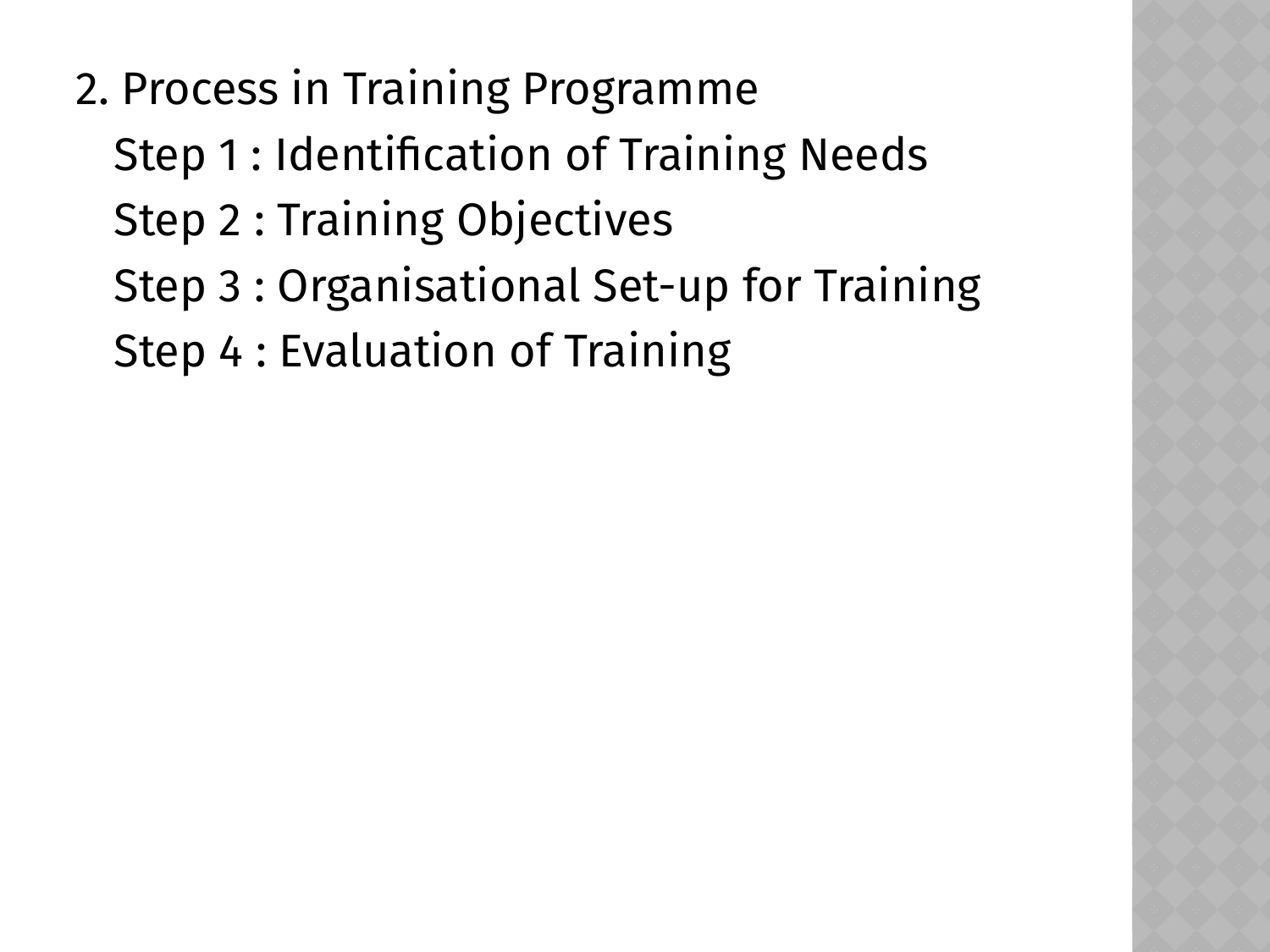

2. Process in Training Programme
	Step 1 : Identification of Training Needs
	Step 2 : Training Objectives
	Step 3 : Organisational Set-up for Training
	Step 4 : Evaluation of Training